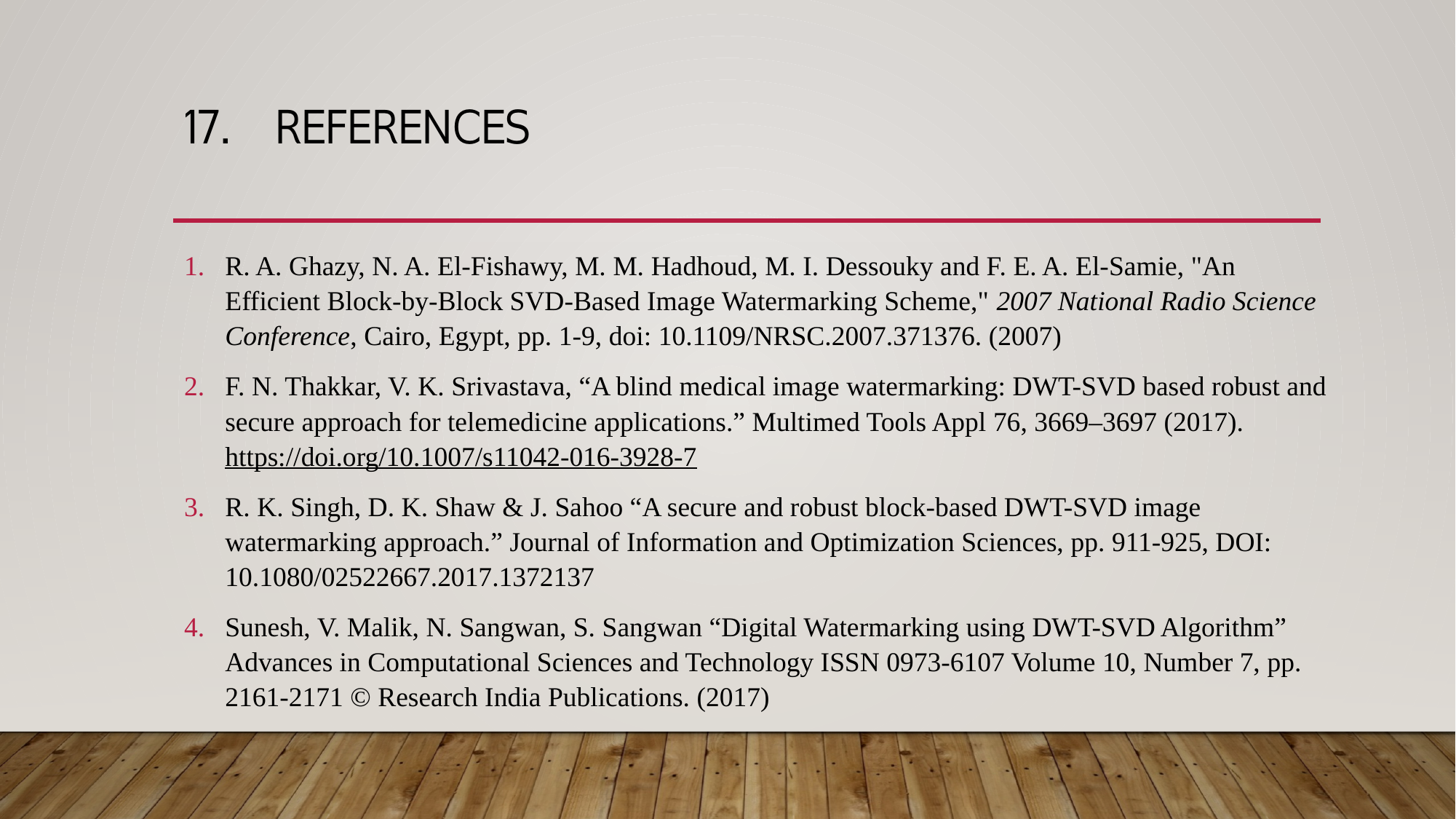

# 17.   References
R. A. Ghazy, N. A. El-Fishawy, M. M. Hadhoud, M. I. Dessouky and F. E. A. El-Samie, "An Efficient Block-by-Block SVD-Based Image Watermarking Scheme," 2007 National Radio Science Conference, Cairo, Egypt, pp. 1-9, doi: 10.1109/NRSC.2007.371376. (2007)
F. N. Thakkar, V. K. Srivastava, “A blind medical image watermarking: DWT-SVD based robust and secure approach for telemedicine applications.” Multimed Tools Appl 76, 3669–3697 (2017). https://doi.org/10.1007/s11042-016-3928-7
R. K. Singh, D. K. Shaw & J. Sahoo “A secure and robust block-based DWT-SVD image watermarking approach.” Journal of Information and Optimization Sciences, pp. 911-925, DOI: 10.1080/02522667.2017.1372137
Sunesh, V. Malik, N. Sangwan, S. Sangwan “Digital Watermarking using DWT-SVD Algorithm” Advances in Computational Sciences and Technology ISSN 0973-6107 Volume 10, Number 7, pp. 2161-2171 © Research India Publications. (2017)